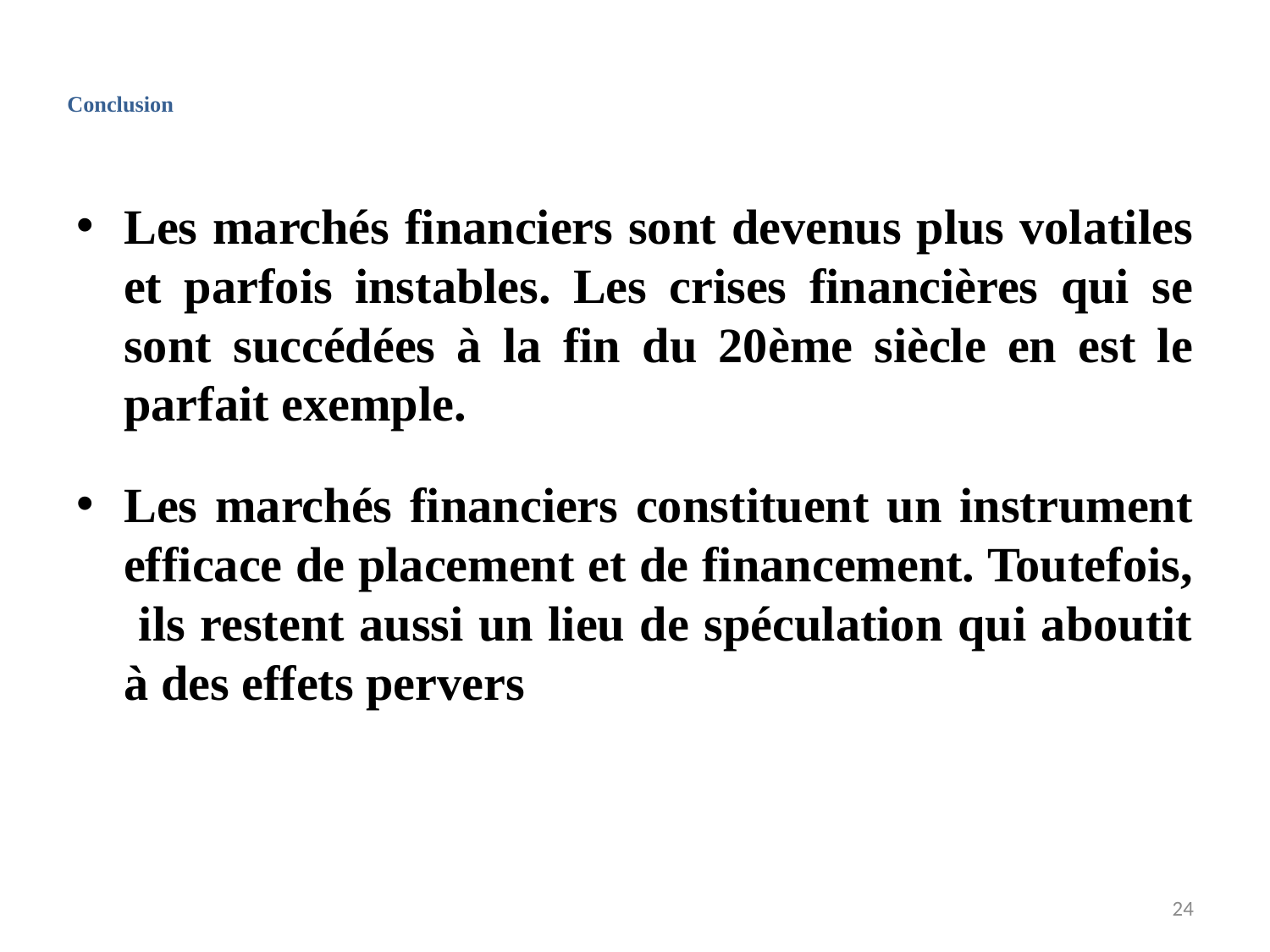

# Conclusion
Les marchés financiers sont devenus plus volatiles et parfois instables. Les crises financières qui se sont succédées à la fin du 20ème siècle en est le parfait exemple.
Les marchés financiers constituent un instrument efficace de placement et de financement. Toutefois,  ils restent aussi un lieu de spéculation qui aboutit à des effets pervers

24